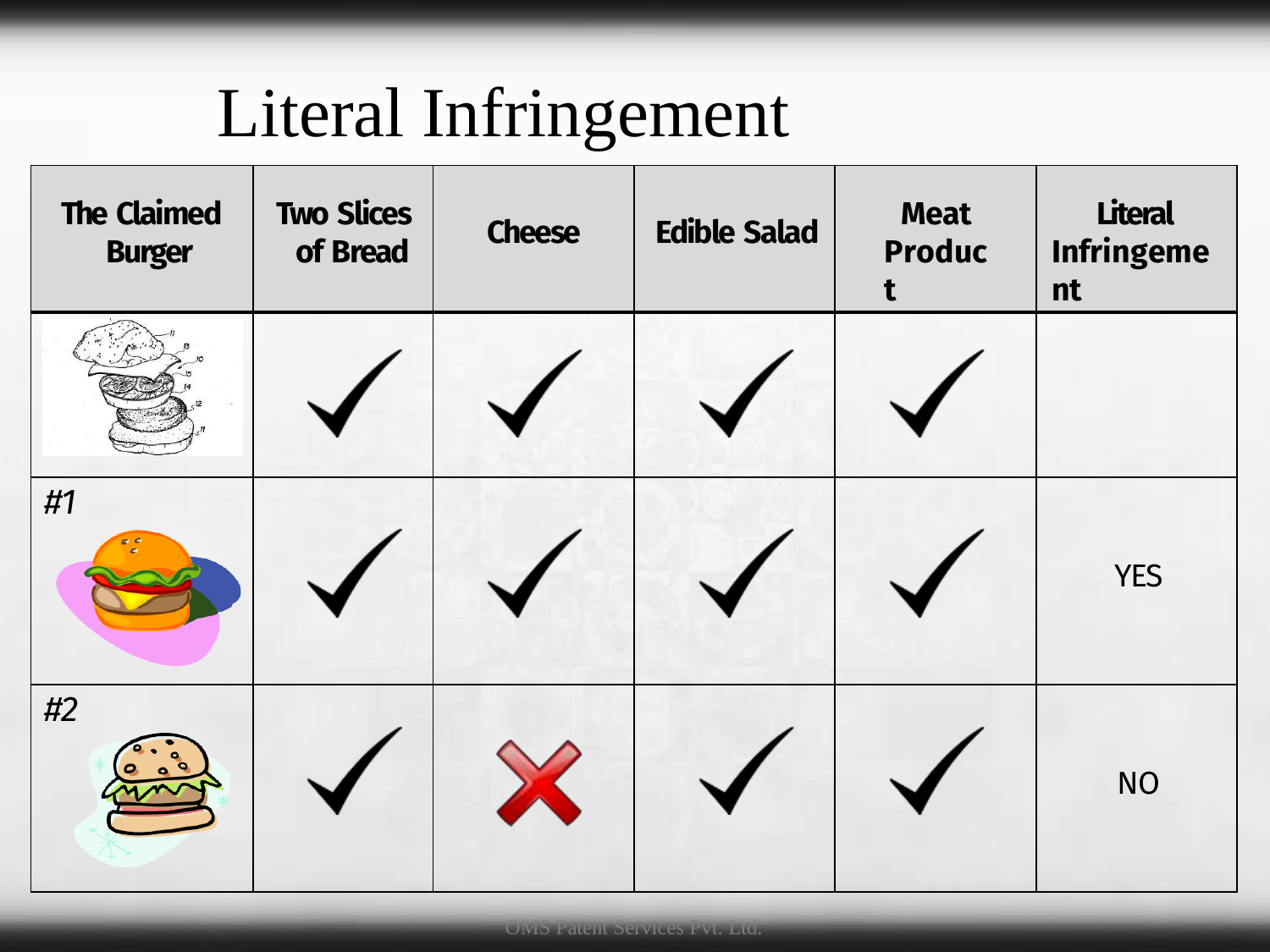

# Literal Infringement Analysis
| The Claimed Burger | Two Slices of Bread | Cheese | Edible Salad | Meat Product | Literal Infringement |
| --- | --- | --- | --- | --- | --- |
|  |  |  |  |  |  |
| #1 |  |  |  |  | YES |
| #2 |  |  |  |  | NO |

OMS Patent Services Pvt. Ltd.